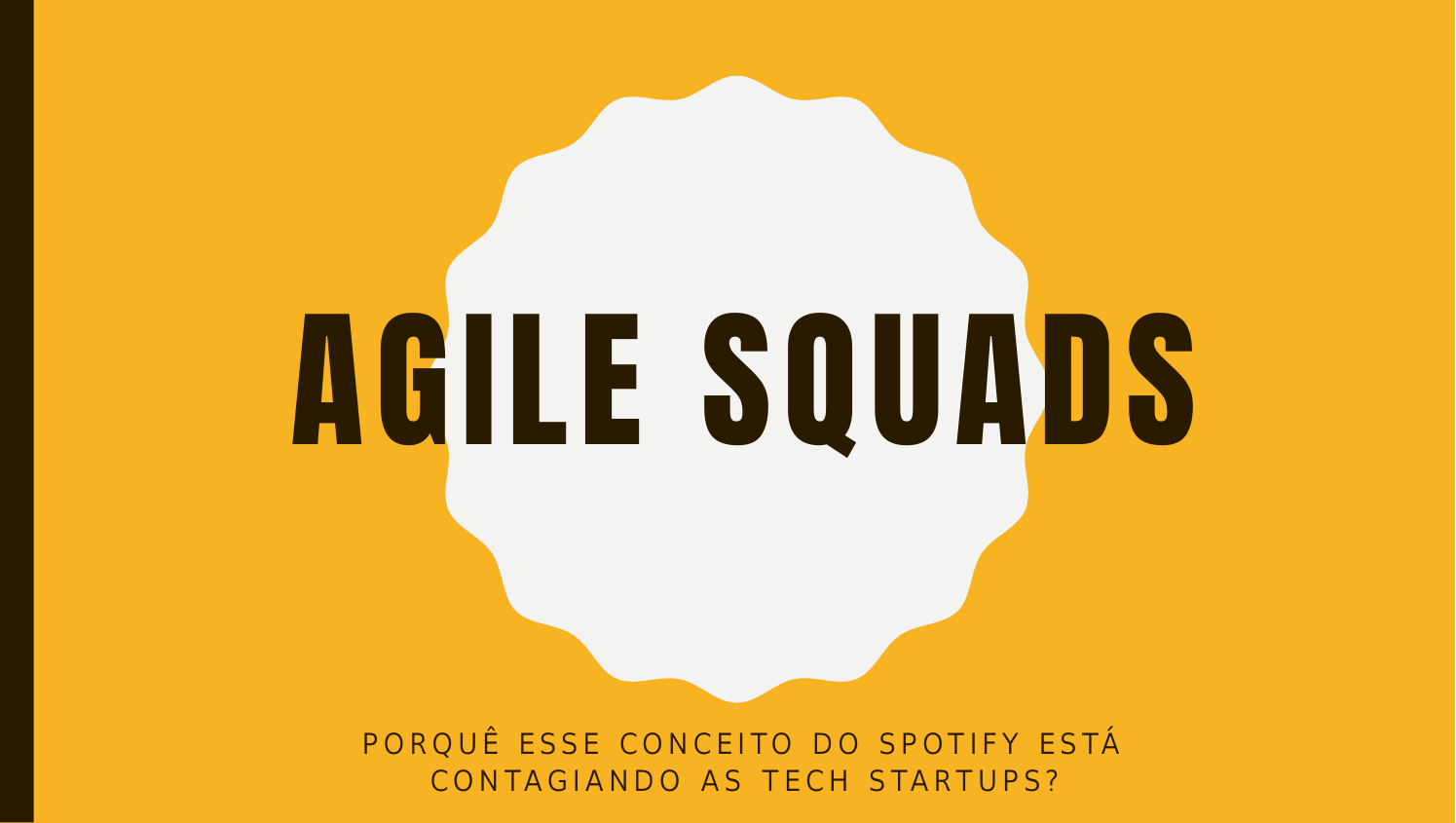

# AGILE SQUADS
Porquê esse conceito do Spotify está contagiando as tech startups?